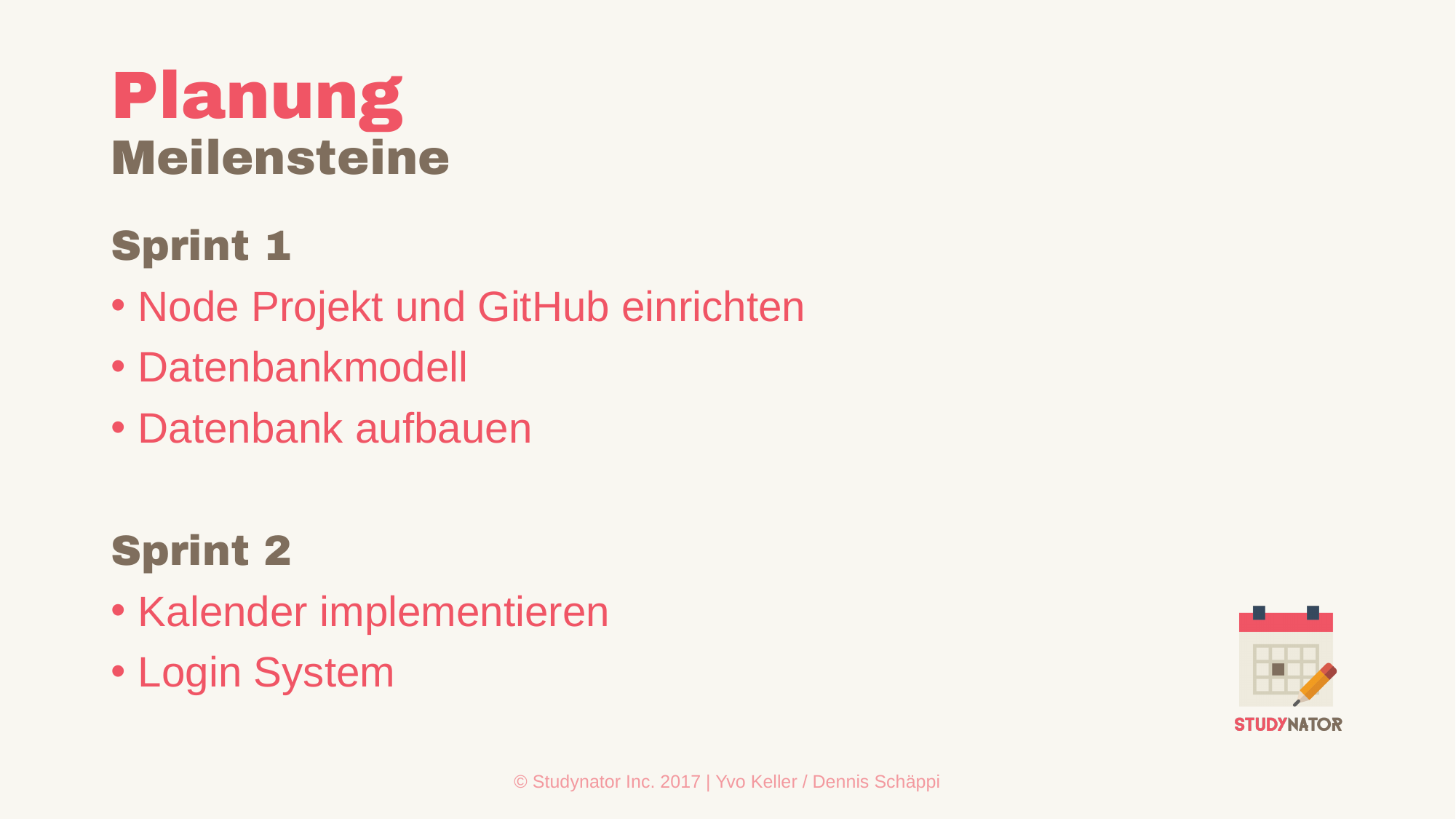

# Planung Meilensteine
Sprint 1
Node Projekt und GitHub einrichten
Datenbankmodell
Datenbank aufbauen

Sprint 2
Kalender implementieren
Login System
© Studynator Inc. 2017 | Yvo Keller / Dennis Schäppi